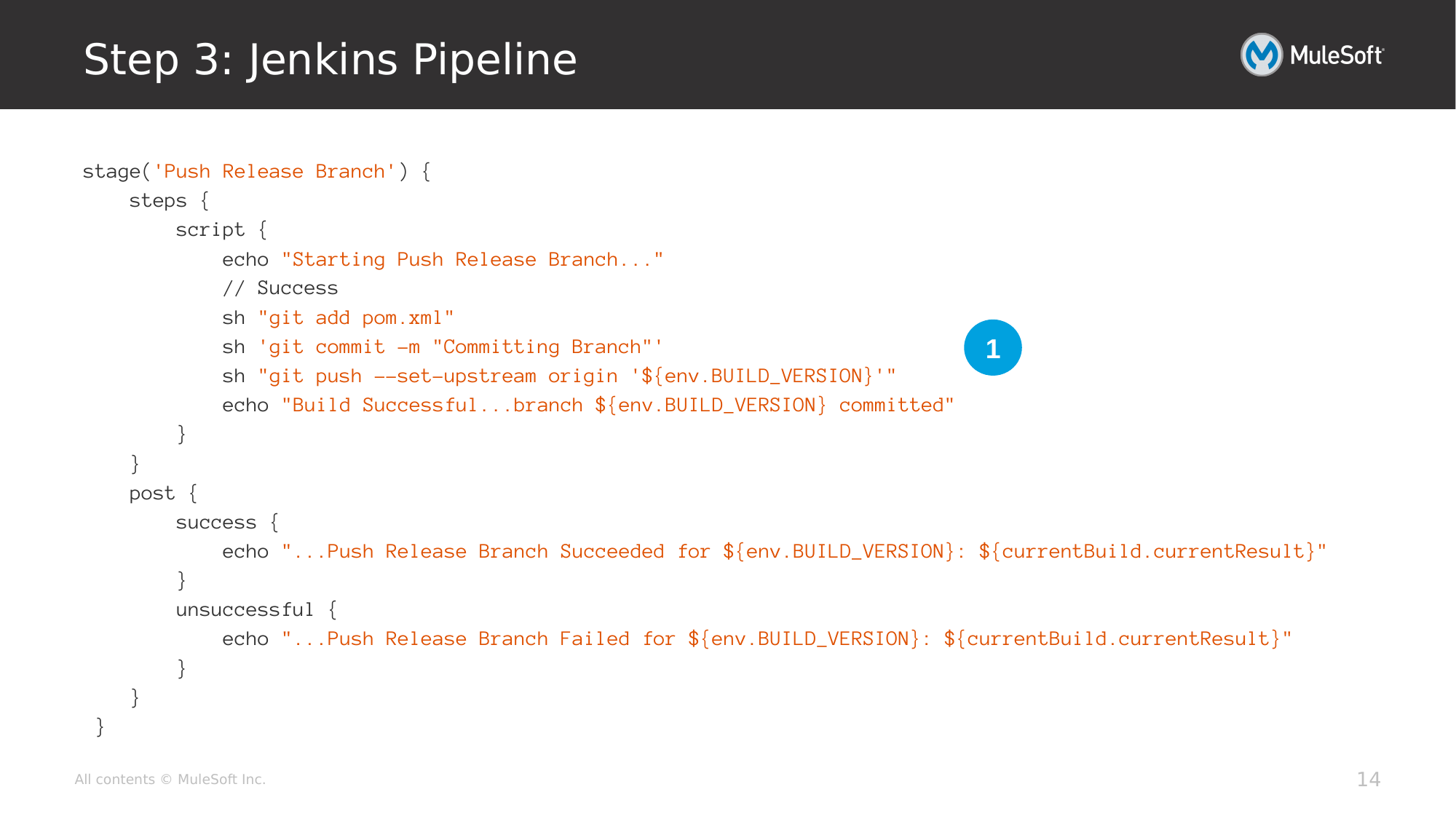

# Step 3: Jenkins Pipeline
stage('Push Release Branch') {
    steps {
        script {
            echo "Starting Push Release Branch..."
            // Success
            sh "git add pom.xml"
            sh 'git commit -m "Committing Branch"'
            sh "git push --set-upstream origin '${env.BUILD_VERSION}'"
            echo "Build Successful...branch ${env.BUILD_VERSION} committed"
        }
    }
    post {
        success {
            echo "...Push Release Branch Succeeded for ${env.BUILD_VERSION}: ${currentBuild.currentResult}"
        }
        unsuccessful {
            echo "...Push Release Branch Failed for ${env.BUILD_VERSION}: ${currentBuild.currentResult}"
        }
    }
 }
1
14